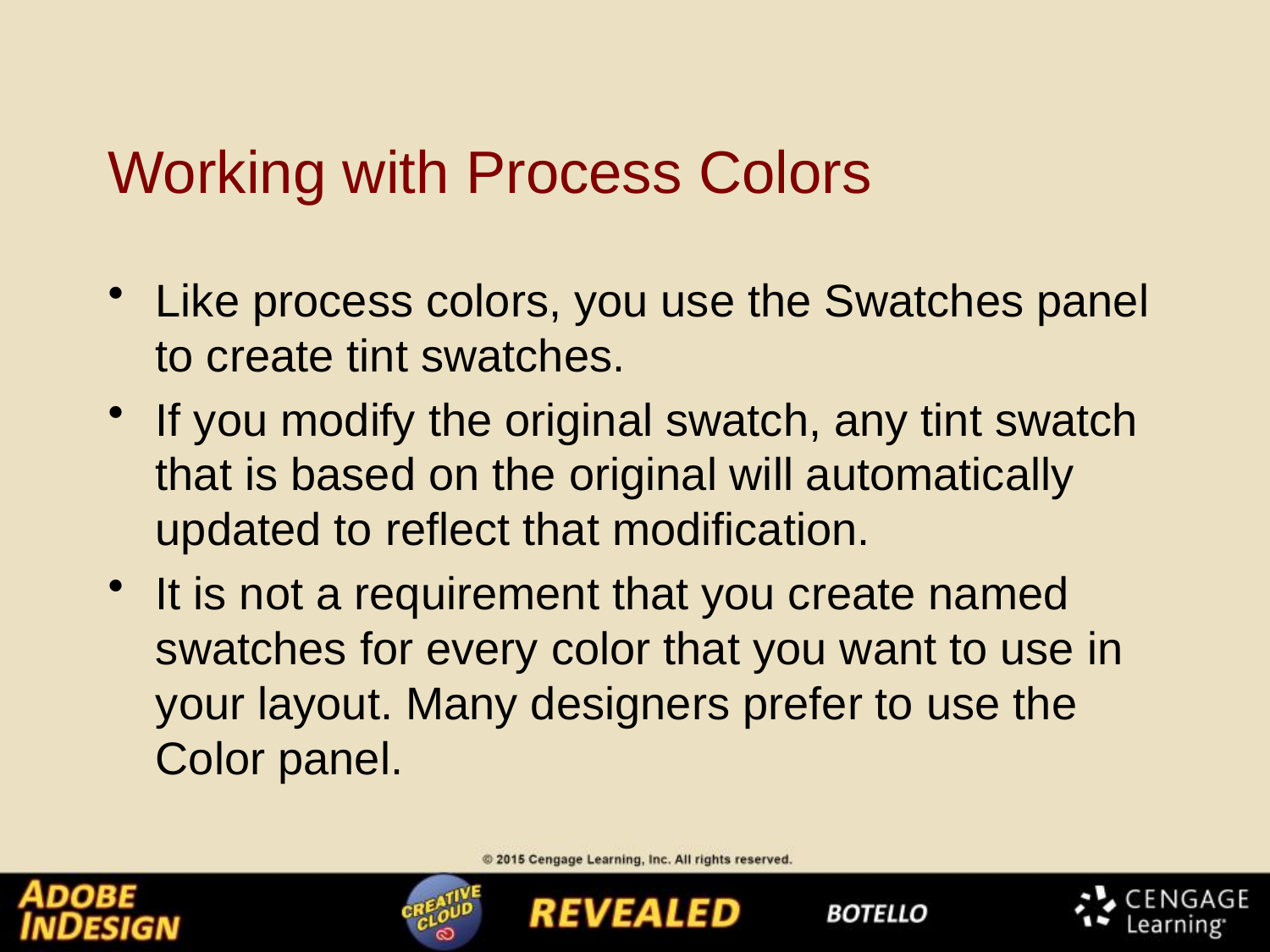

# Working with Process Colors
Like process colors, you use the Swatches panel to create tint swatches.
If you modify the original swatch, any tint swatch that is based on the original will automatically updated to reflect that modification.
It is not a requirement that you create named swatches for every color that you want to use in your layout. Many designers prefer to use the Color panel.